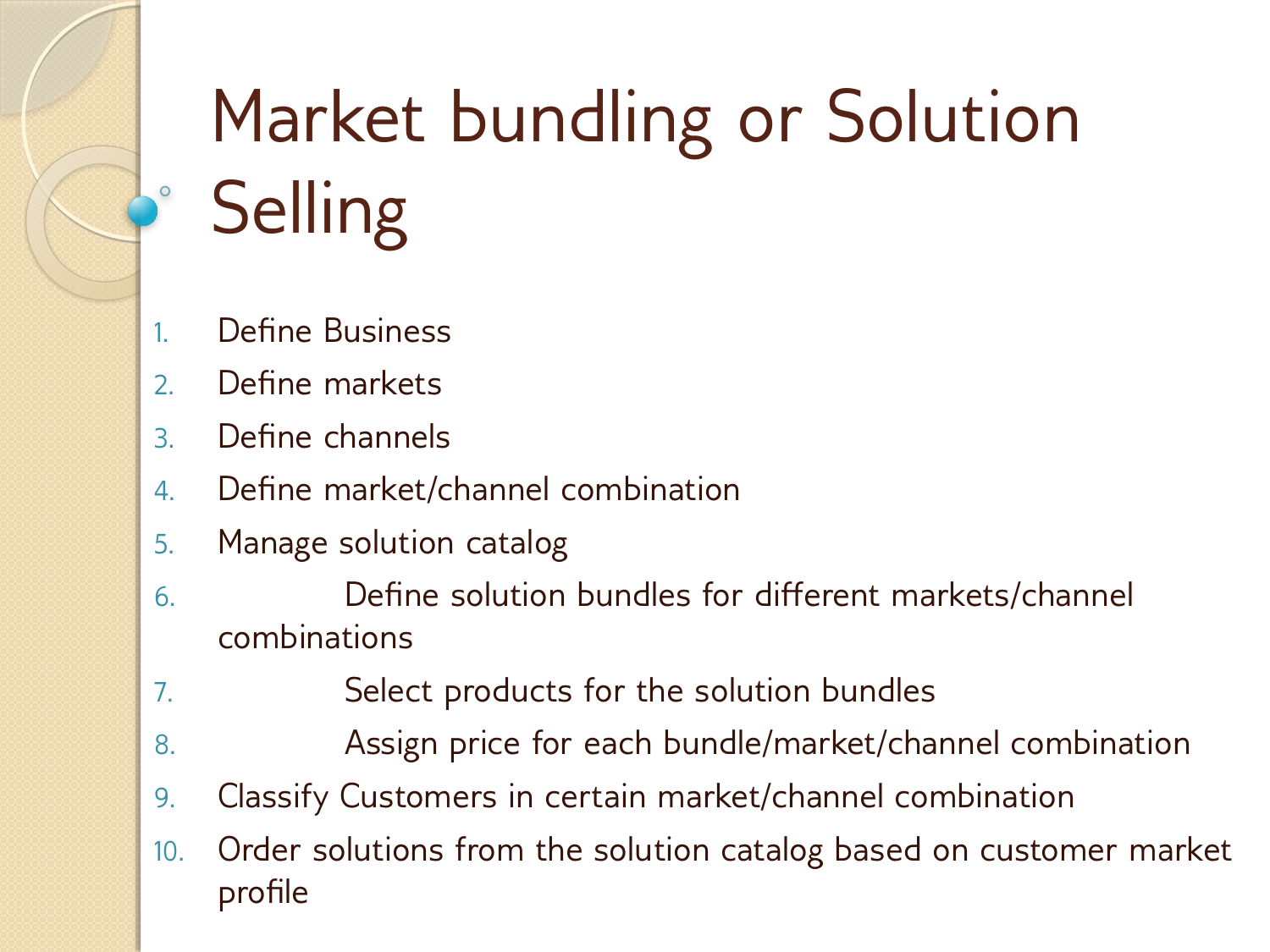

# Market bundling or Solution Selling
Define Business
Define markets
Define channels
Define market/channel combination
Manage solution catalog
	Define solution bundles for different markets/channel combinations
	Select products for the solution bundles
	Assign price for each bundle/market/channel combination
Classify Customers in certain market/channel combination
Order solutions from the solution catalog based on customer market profile